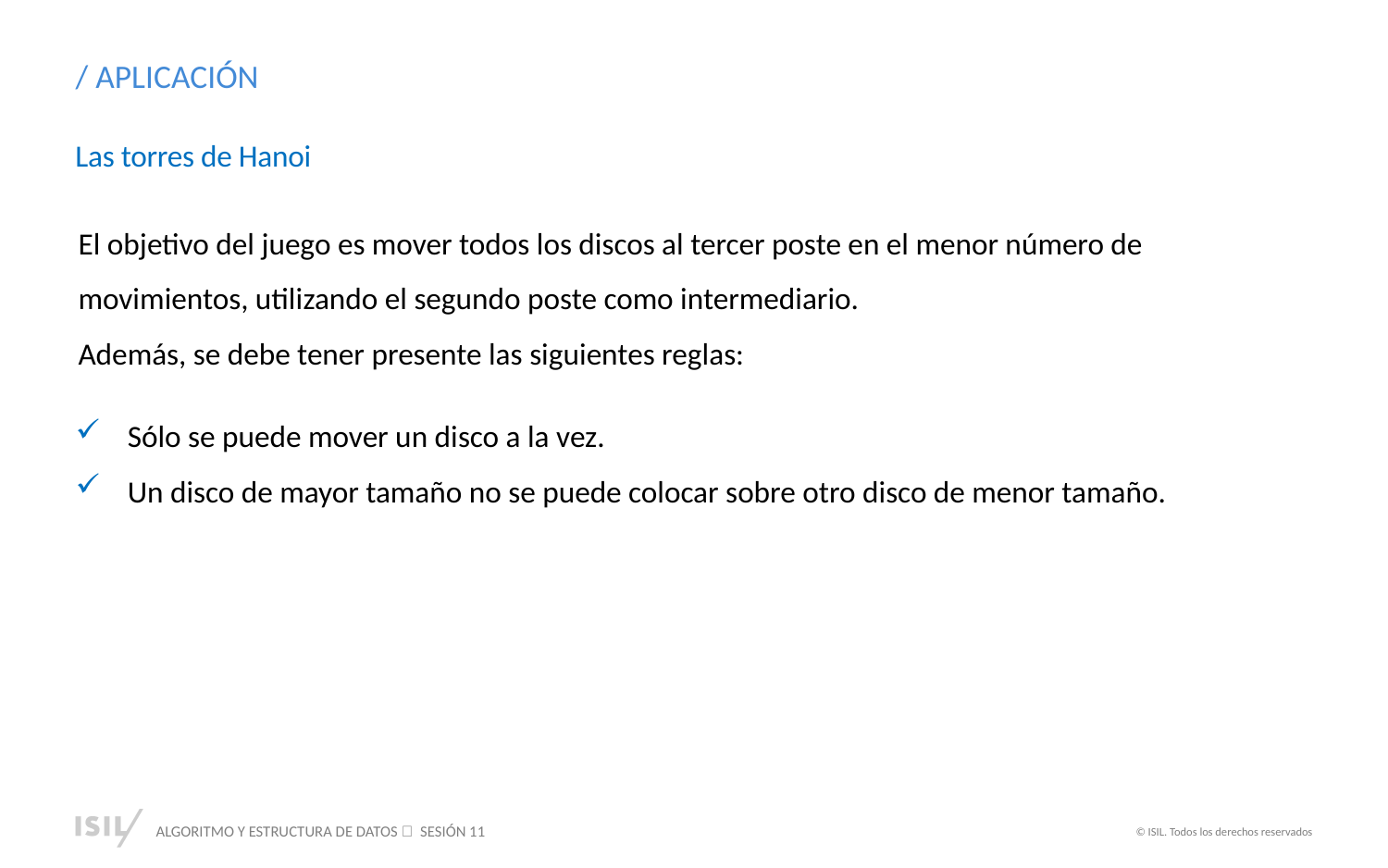

/ APLICACIÓN
Las torres de Hanoi
El objetivo del juego es mover todos los discos al tercer poste en el menor número de movimientos, utilizando el segundo poste como intermediario.
Además, se debe tener presente las siguientes reglas:
Sólo se puede mover un disco a la vez.
Un disco de mayor tamaño no se puede colocar sobre otro disco de menor tamaño.